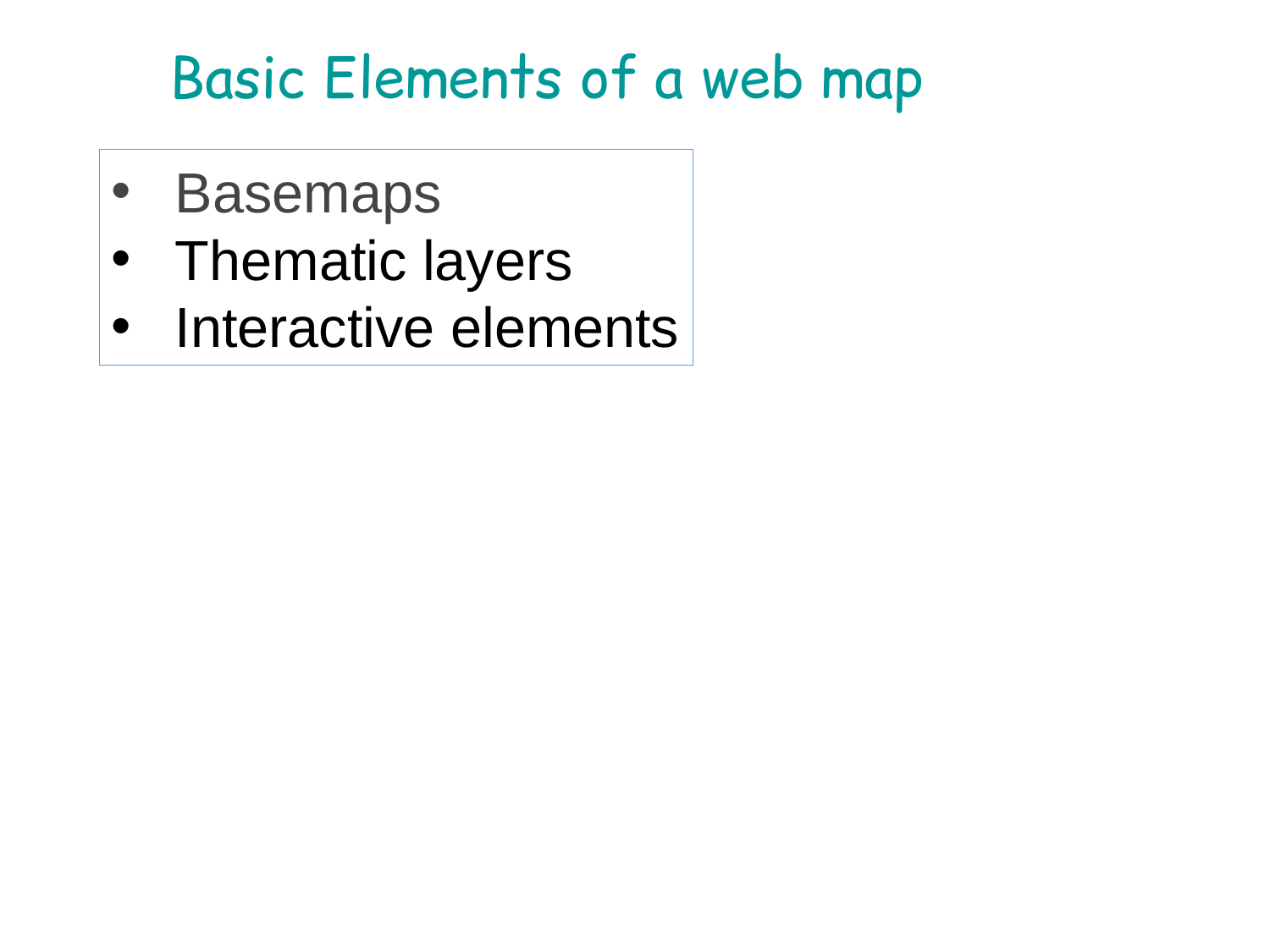

Basic Elements of a web map
Basemaps
Thematic layers
Interactive elements